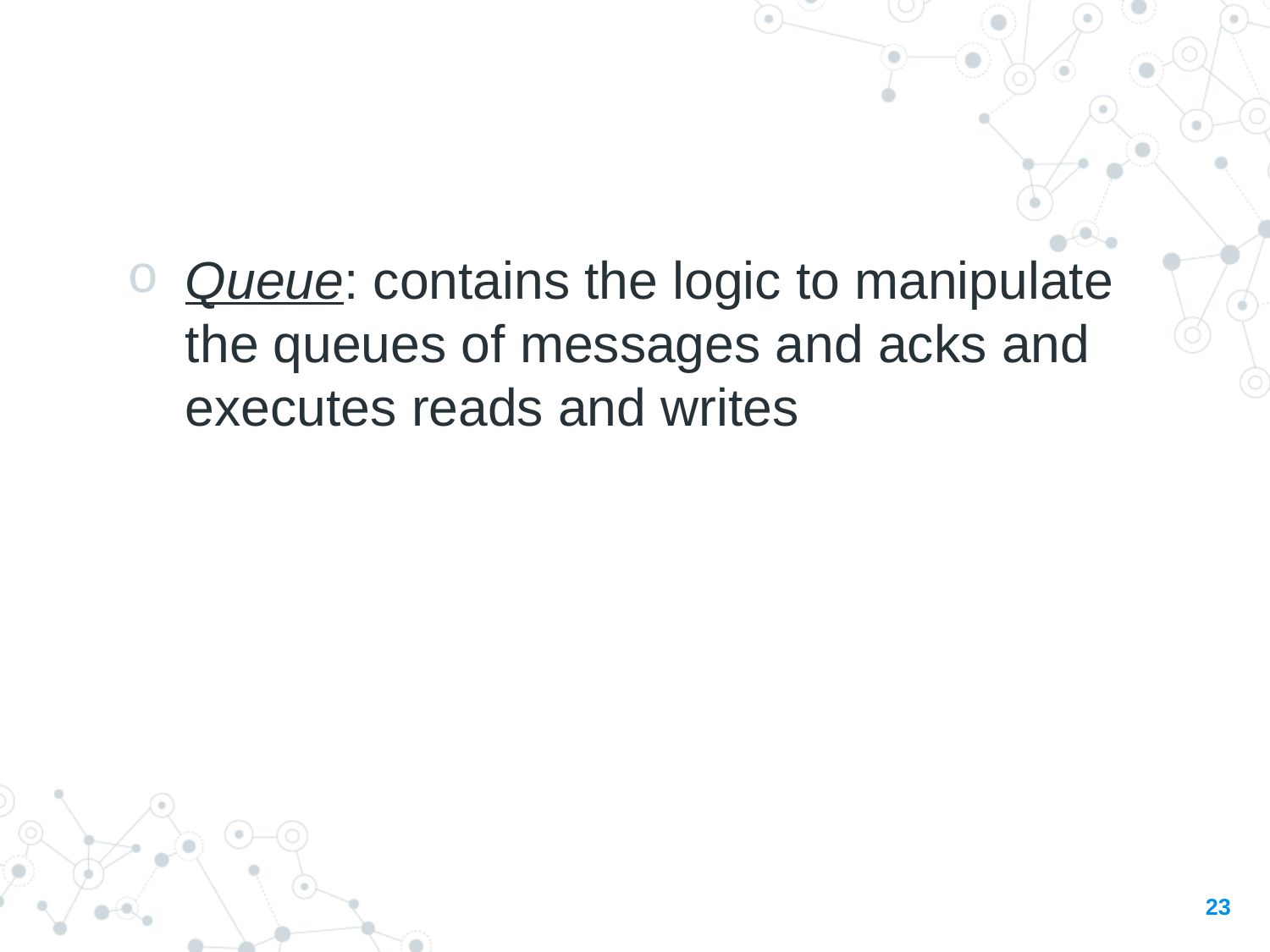

Queue: contains the logic to manipulate the queues of messages and acks and executes reads and writes
23